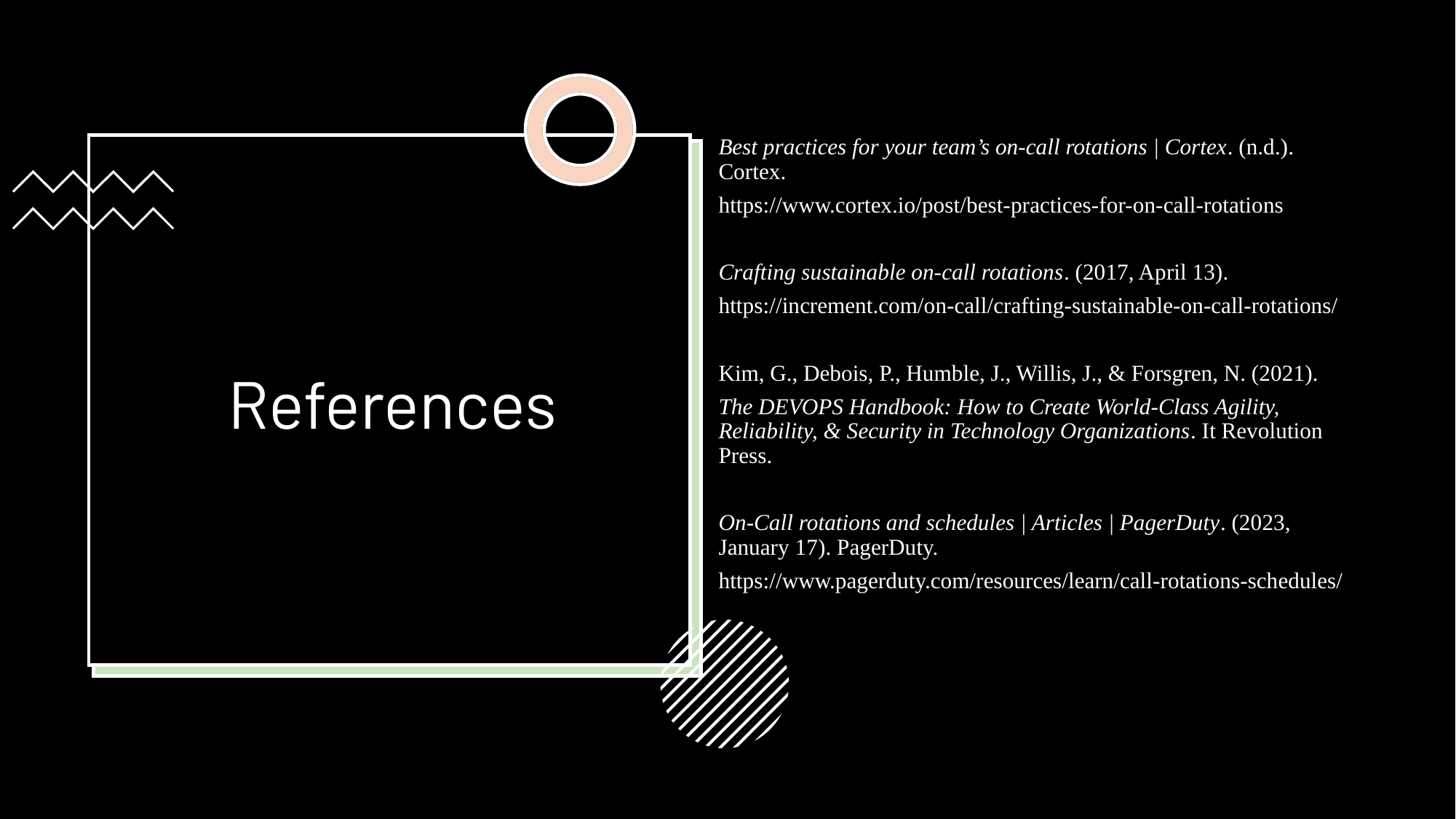

Best practices for your team’s on-call rotations | Cortex. (n.d.). Cortex.
https://www.cortex.io/post/best-practices-for-on-call-rotations

Crafting sustainable on-call rotations. (2017, April 13).
https://increment.com/on-call/crafting-sustainable-on-call-rotations/

Kim, G., Debois, P., Humble, J., Willis, J., & Forsgren, N. (2021).
The DEVOPS Handbook: How to Create World-Class Agility, Reliability, & Security in Technology Organizations. It Revolution Press.

On-Call rotations and schedules | Articles | PagerDuty. (2023, January 17). PagerDuty.
https://www.pagerduty.com/resources/learn/call-rotations-schedules/

# References